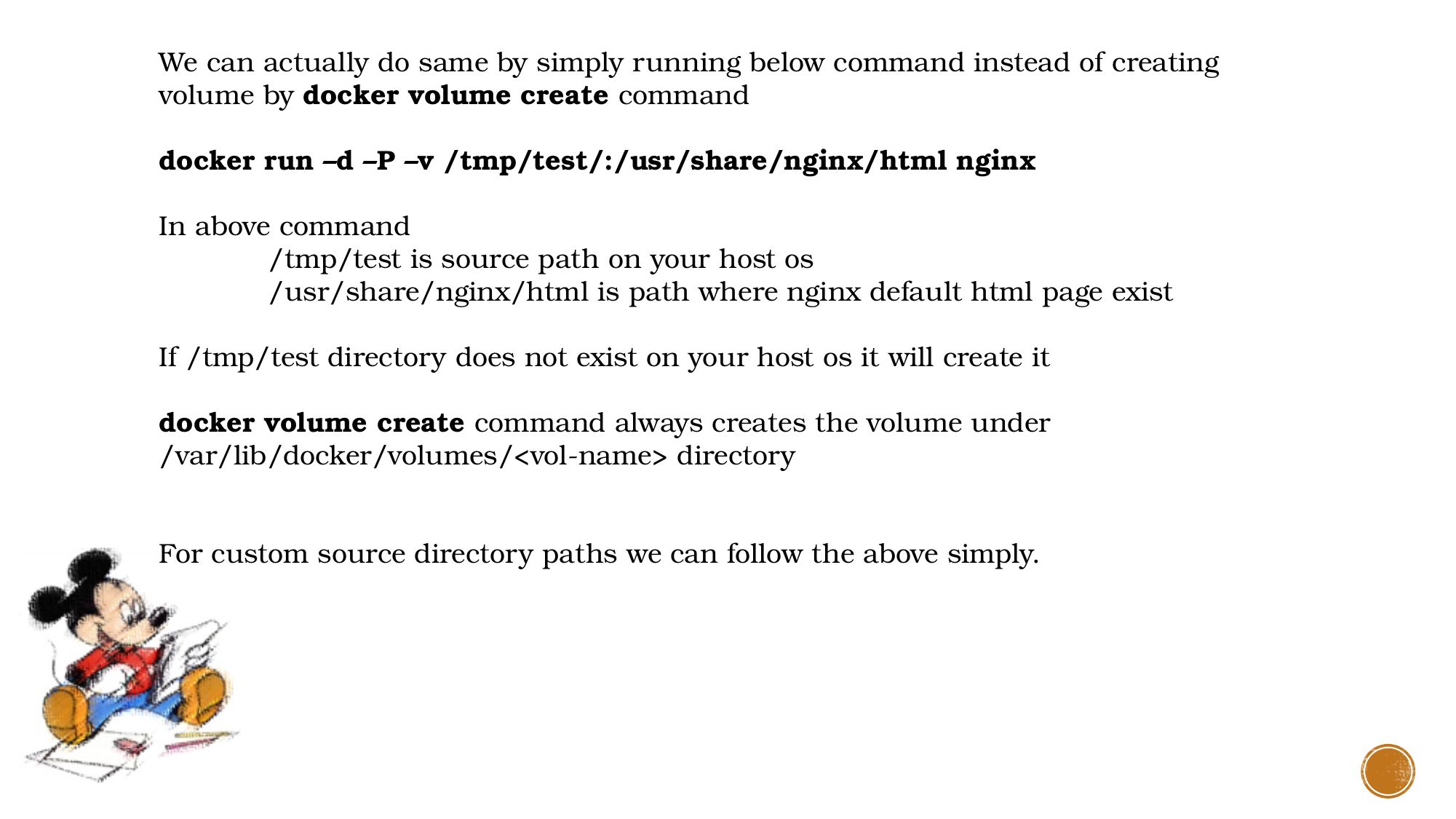

We can actually do same by simply running below command instead of creating volume by docker volume create command

docker run –d –P –v /tmp/test/:/usr/share/nginx/html nginx

In above command
	/tmp/test is source path on your host os
	/usr/share/nginx/html is path where nginx default html page exist

If /tmp/test directory does not exist on your host os it will create it

docker volume create command always creates the volume under /var/lib/docker/volumes/<vol-name> directory

For custom source directory paths we can follow the above simply.